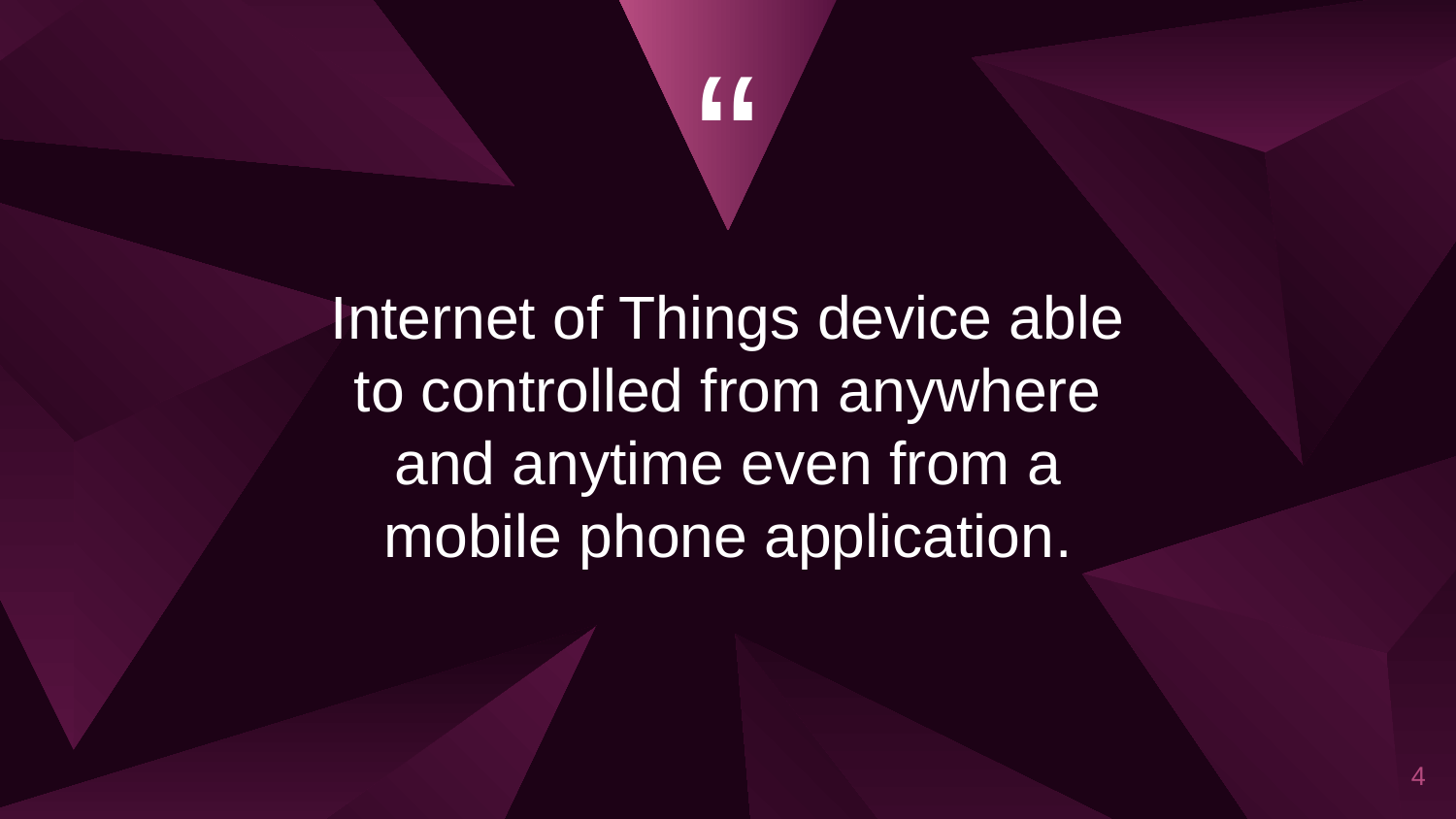

Internet of Things device able to controlled from anywhere and anytime even from a mobile phone application.
4